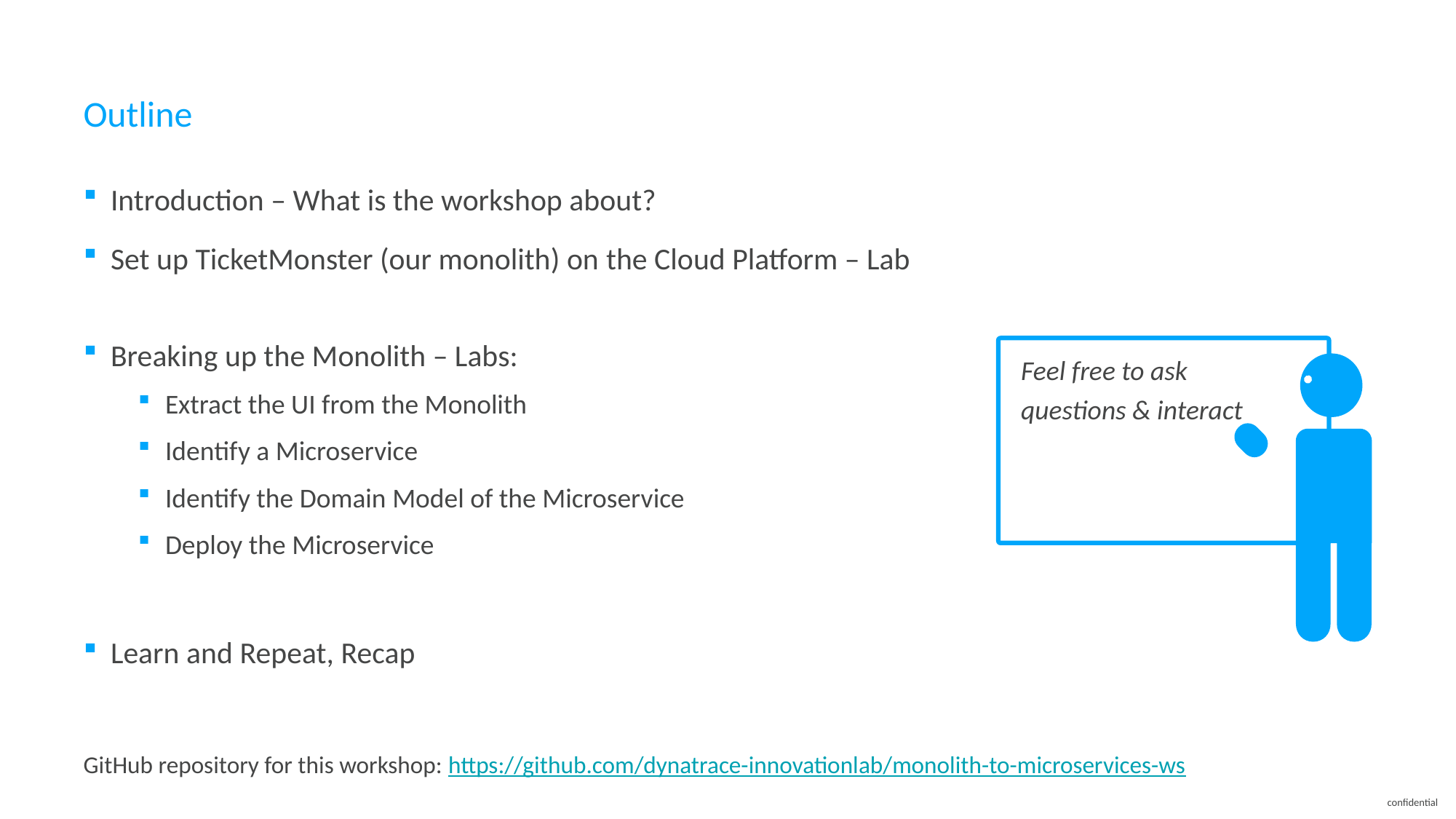

# Outline
Introduction – What is the workshop about?
Set up TicketMonster (our monolith) on the Cloud Platform – Lab

Breaking up the Monolith – Labs:
Extract the UI from the Monolith
Identify a Microservice
Identify the Domain Model of the Microservice
Deploy the Microservice

Learn and Repeat, Recap

GitHub repository for this workshop: https://github.com/dynatrace-innovationlab/monolith-to-microservices-ws

Feel free to ask questions & interact